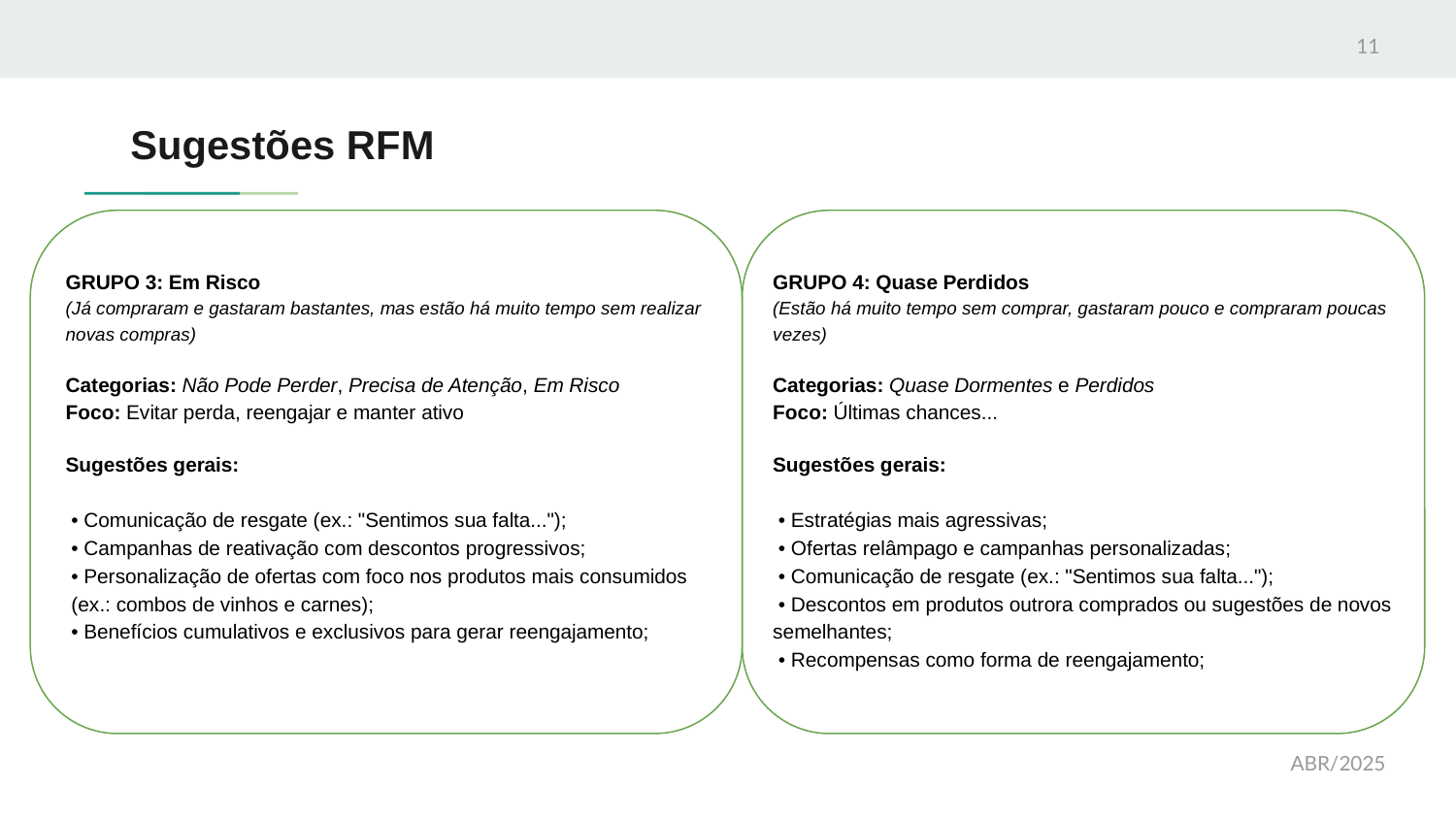

11
# Sugestões RFM

GRUPO 3: Em Risco
(Já compraram e gastaram bastantes, mas estão há muito tempo sem realizar novas compras)
Categorias: Não Pode Perder, Precisa de Atenção, Em Risco
Foco: Evitar perda, reengajar e manter ativo
Sugestões gerais:
 • Comunicação de resgate (ex.: "Sentimos sua falta...");
 • Campanhas de reativação com descontos progressivos;
 • Personalização de ofertas com foco nos produtos mais consumidos
 (ex.: combos de vinhos e carnes);
 • Benefícios cumulativos e exclusivos para gerar reengajamento;

GRUPO 4: Quase Perdidos
(Estão há muito tempo sem comprar, gastaram pouco e compraram poucas vezes)
Categorias: Quase Dormentes e Perdidos
Foco: Últimas chances...
Sugestões gerais:
 • Estratégias mais agressivas;
 • Ofertas relâmpago e campanhas personalizadas;
 • Comunicação de resgate (ex.: "Sentimos sua falta...");
 • Descontos em produtos outrora comprados ou sugestões de novos semelhantes;
 • Recompensas como forma de reengajamento;

ABR/2025